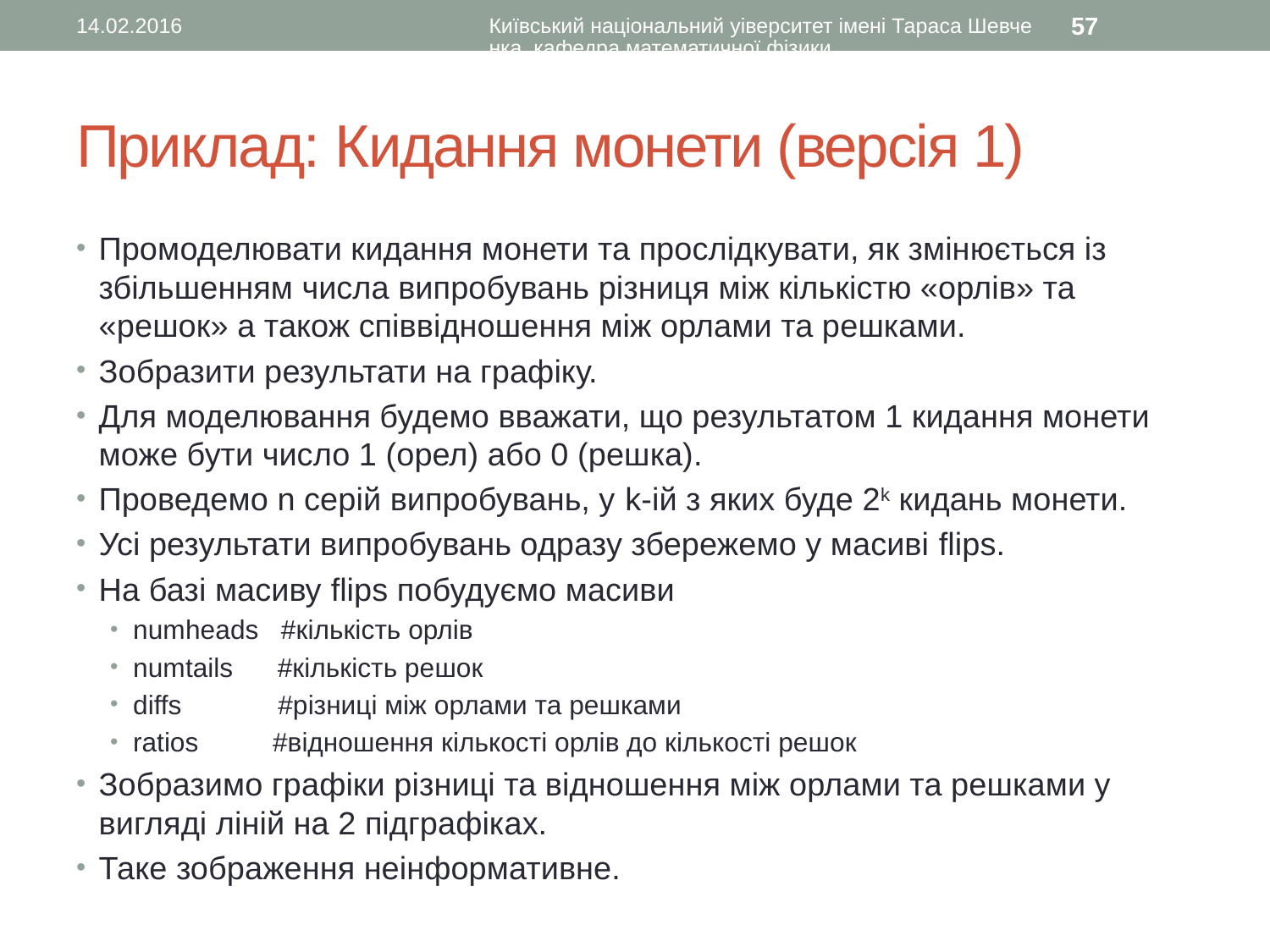

14.02.2016
Київський національний уіверситет імені Тараса Шевченка, кафедра математичної фізики
57
# Приклад: Кидання монети (версія 1)
Промоделювати кидання монети та прослідкувати, як змінюється із збільшенням числа випробувань різниця між кількістю «орлів» та «решок» а також співвідношення між орлами та решками.
Зобразити результати на графіку.
Для моделювання будемо вважати, що результатом 1 кидання монети може бути число 1 (орел) або 0 (решка).
Проведемо n серій випробувань, у k-ій з яких буде 2k кидань монети.
Усі результати випробувань одразу збережемо у масиві flips.
На базі масиву flips побудуємо масиви
numheads   #кількість орлів
numtails      #кількість решок
diffs             #різниці між орлами та решками
ratios          #відношення кількості орлів до кількості решок
Зобразимо графіки різниці та відношення між орлами та решками у вигляді ліній на 2 підграфіках.
Таке зображення неінформативне.